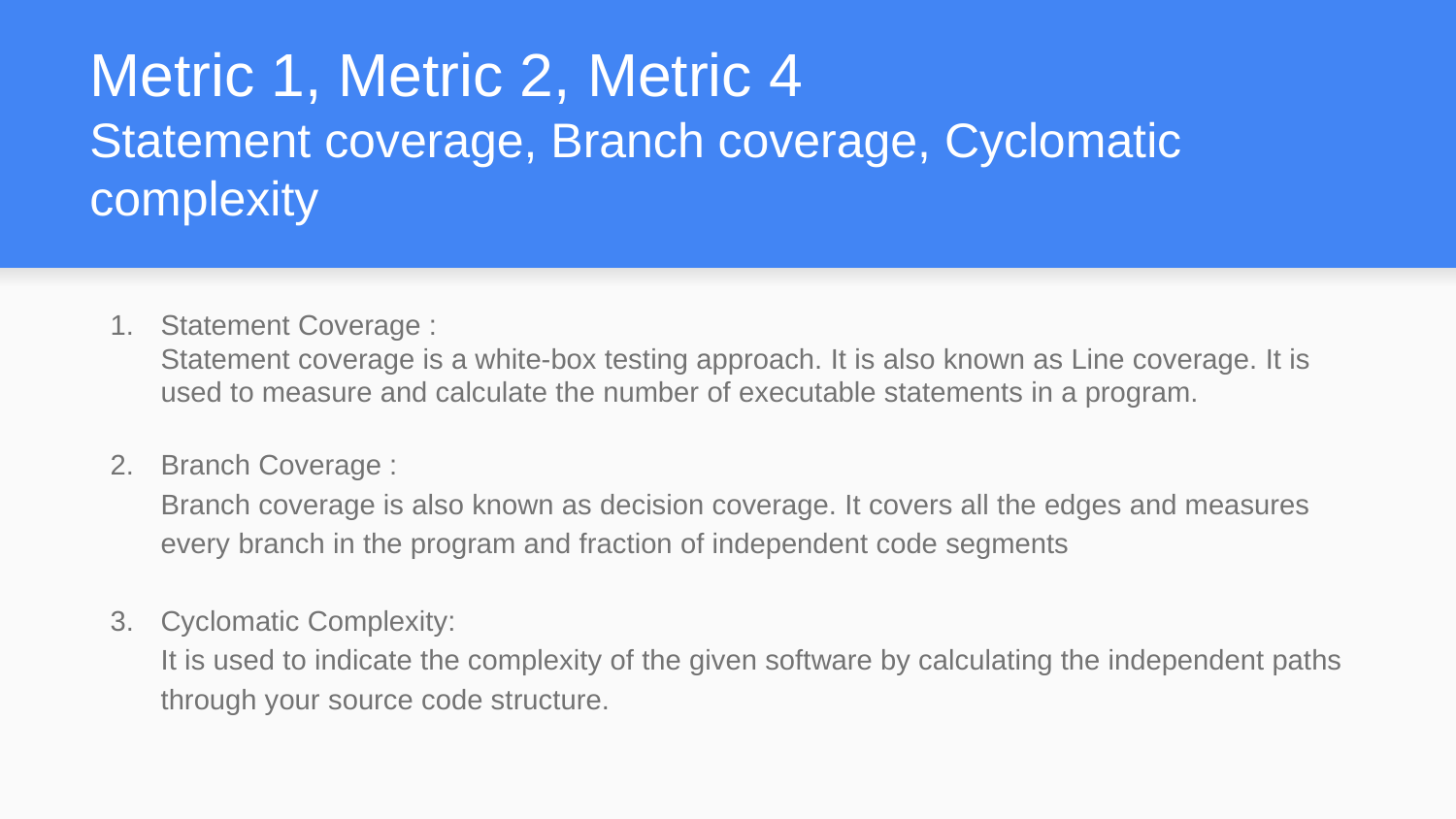

# Metric 1, Metric 2, Metric 4
Statement coverage, Branch coverage, Cyclomatic complexity
Statement Coverage :
Statement coverage is a white-box testing approach. It is also known as Line coverage. It is used to measure and calculate the number of executable statements in a program.

Branch Coverage :
Branch coverage is also known as decision coverage. It covers all the edges and measures every branch in the program and fraction of independent code segments

Cyclomatic Complexity:
It is used to indicate the complexity of the given software by calculating the independent paths through your source code structure.